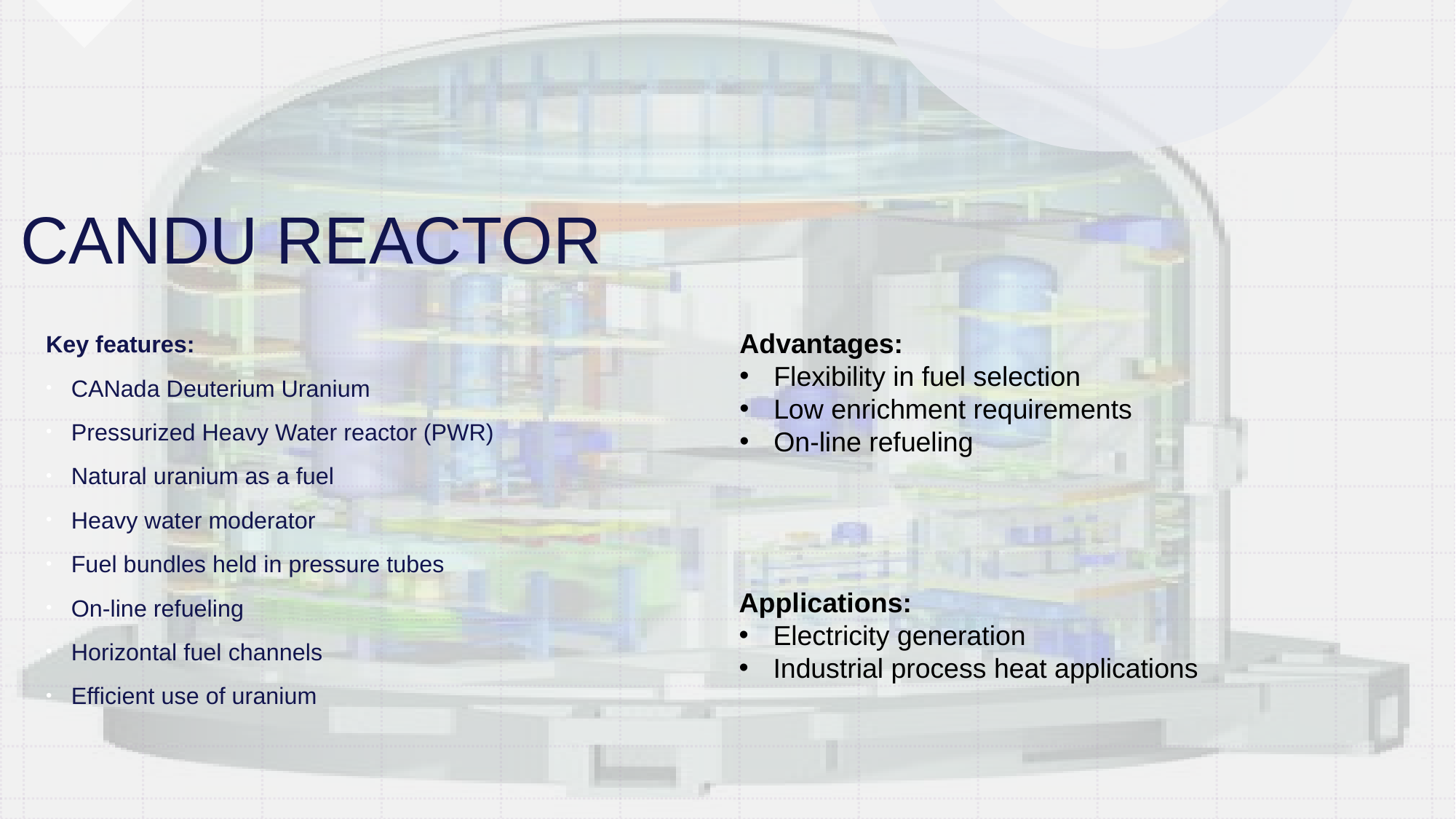

# CANDU REACTOR
Advantages:
Flexibility in fuel selection
Low enrichment requirements
On-line refueling

Key features:
CANada Deuterium Uranium
Pressurized Heavy Water reactor (PWR)
Natural uranium as a fuel
Heavy water moderator
Fuel bundles held in pressure tubes
On-line refueling
Horizontal fuel channels
Efficient use of uranium

Applications:
Electricity generation
Industrial process heat applications